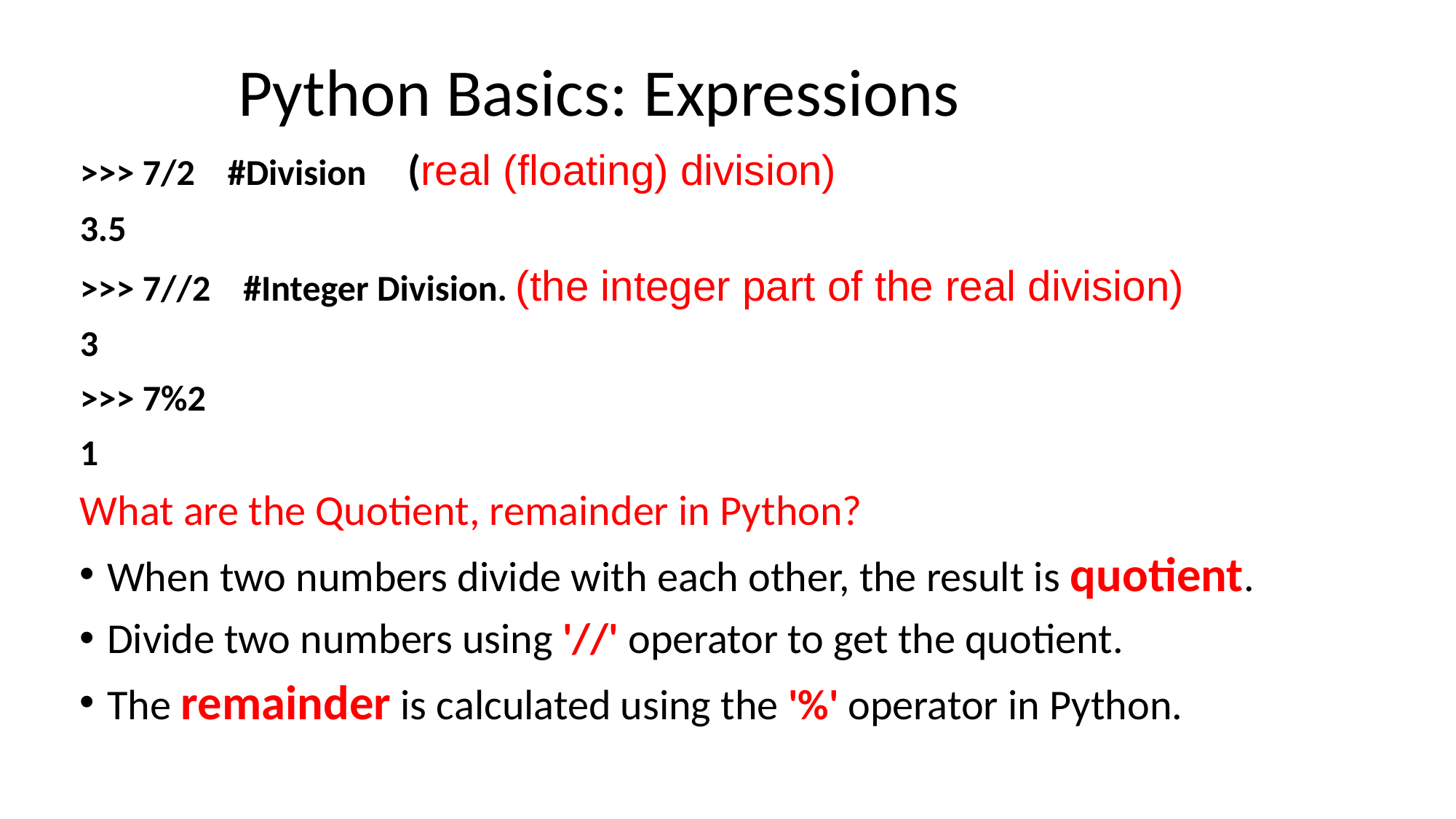

# Python Basics: Expressions
>>> 7/2    #Division     (real (floating) division)
3.5
>>> 7//2    #Integer Division. (the integer part of the real division)
3
>>> 7%2
1
What are the Quotient, remainder in Python?
When two numbers divide with each other, the result is quotient.
Divide two numbers using '//' operator to get the quotient.
The remainder is calculated using the '%' operator in Python.